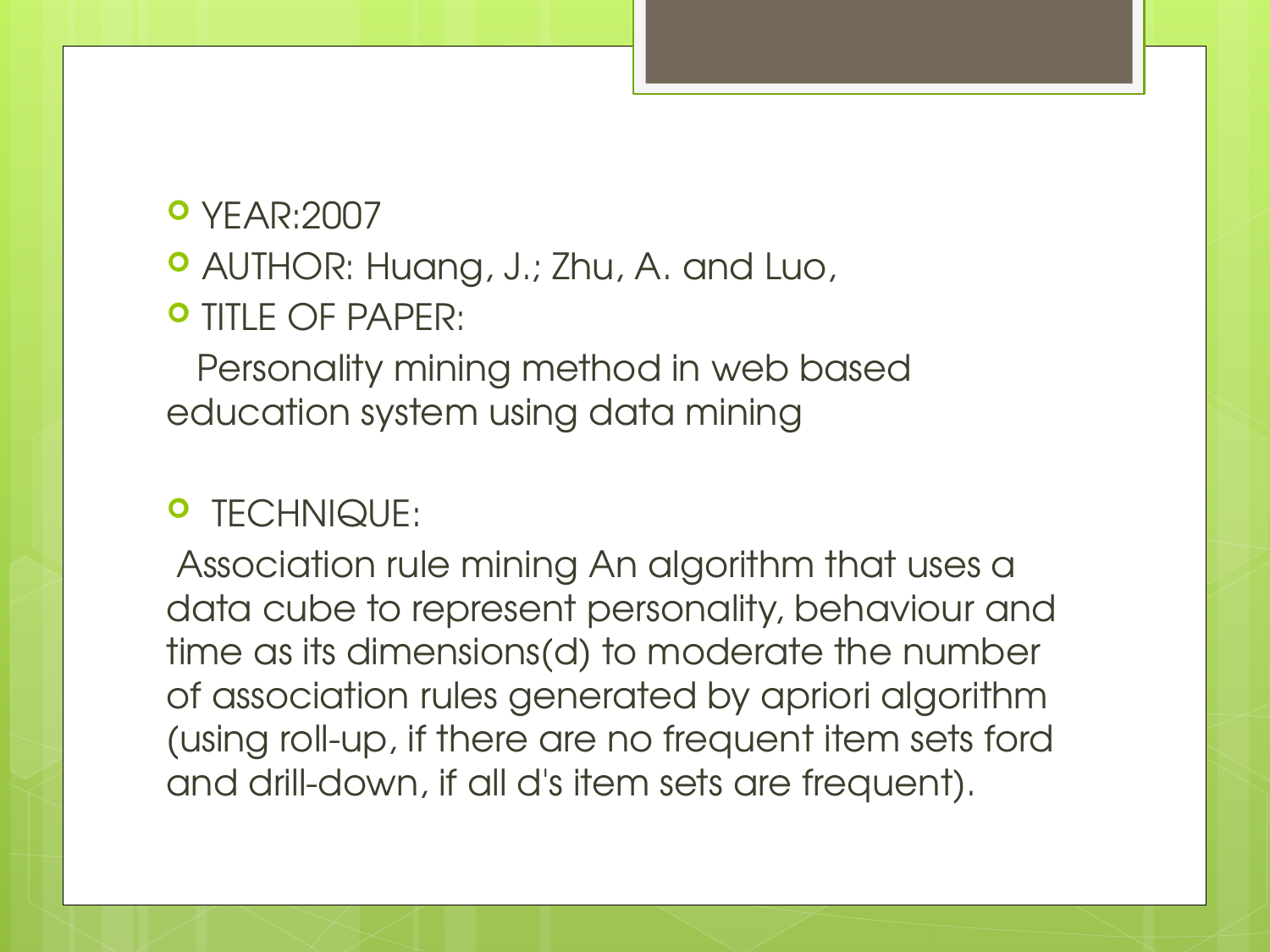

YEAR:2007
AUTHOR: Huang, J.; Zhu, A. and Luo,
TITLE OF PAPER:
   Personality mining method in web based education system using data mining

 TECHNIQUE:
 Association rule mining An algorithm that uses a data cube to represent personality, behaviour and time as its dimensions(d) to moderate the number of association rules generated by apriori algorithm (using roll-up, if there are no frequent item sets ford and drill-down, if all d's item sets are frequent).